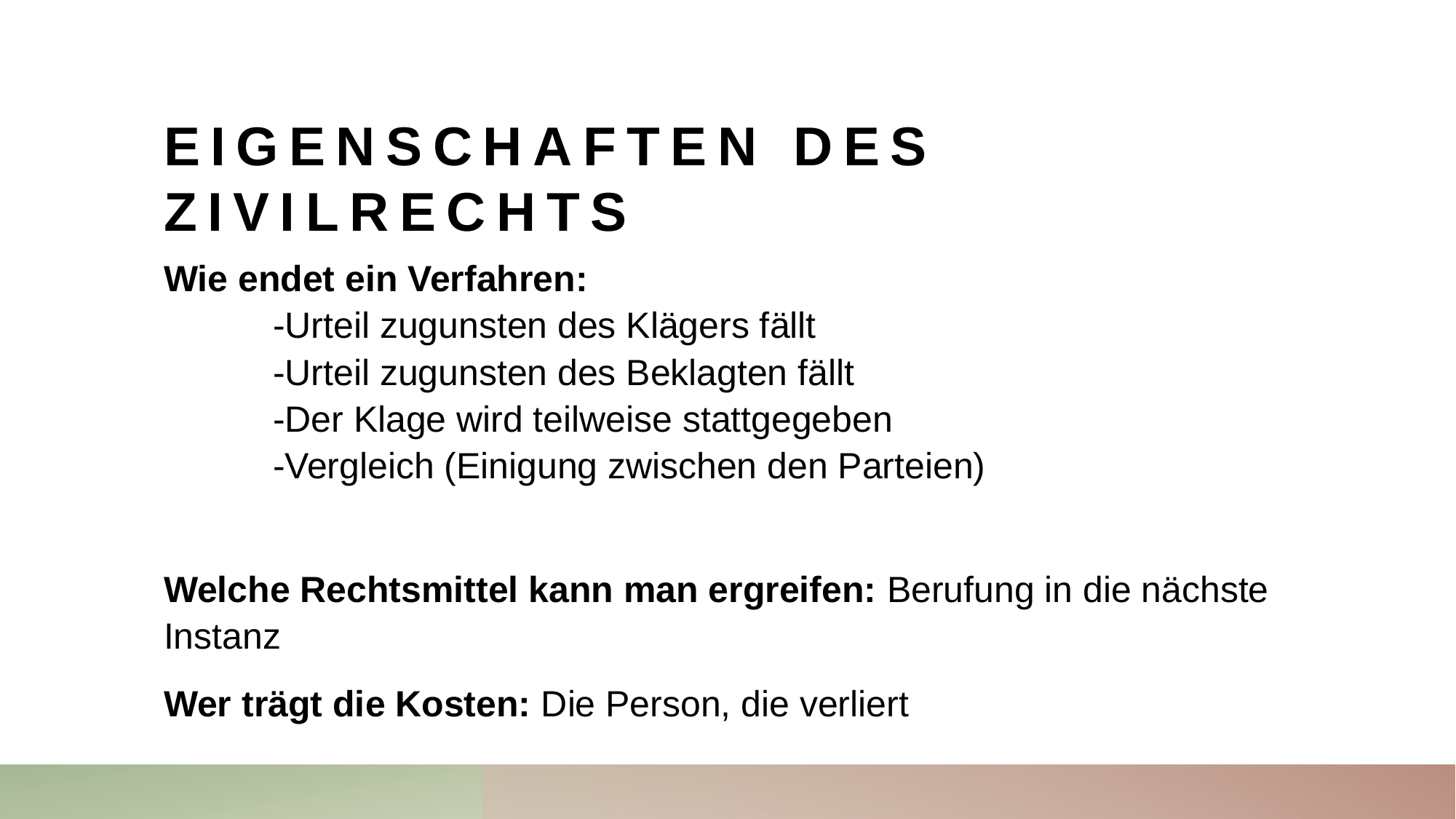

# Eigenschaften des Zivilrechts
Wie endet ein Verfahren:
	-Urteil zugunsten des Klägers fällt
	-Urteil zugunsten des Beklagten fällt
	-Der Klage wird teilweise stattgegeben
	-Vergleich (Einigung zwischen den Parteien)

Welche Rechtsmittel kann man ergreifen: Berufung in die nächste Instanz
Wer trägt die Kosten: Die Person, die verliert